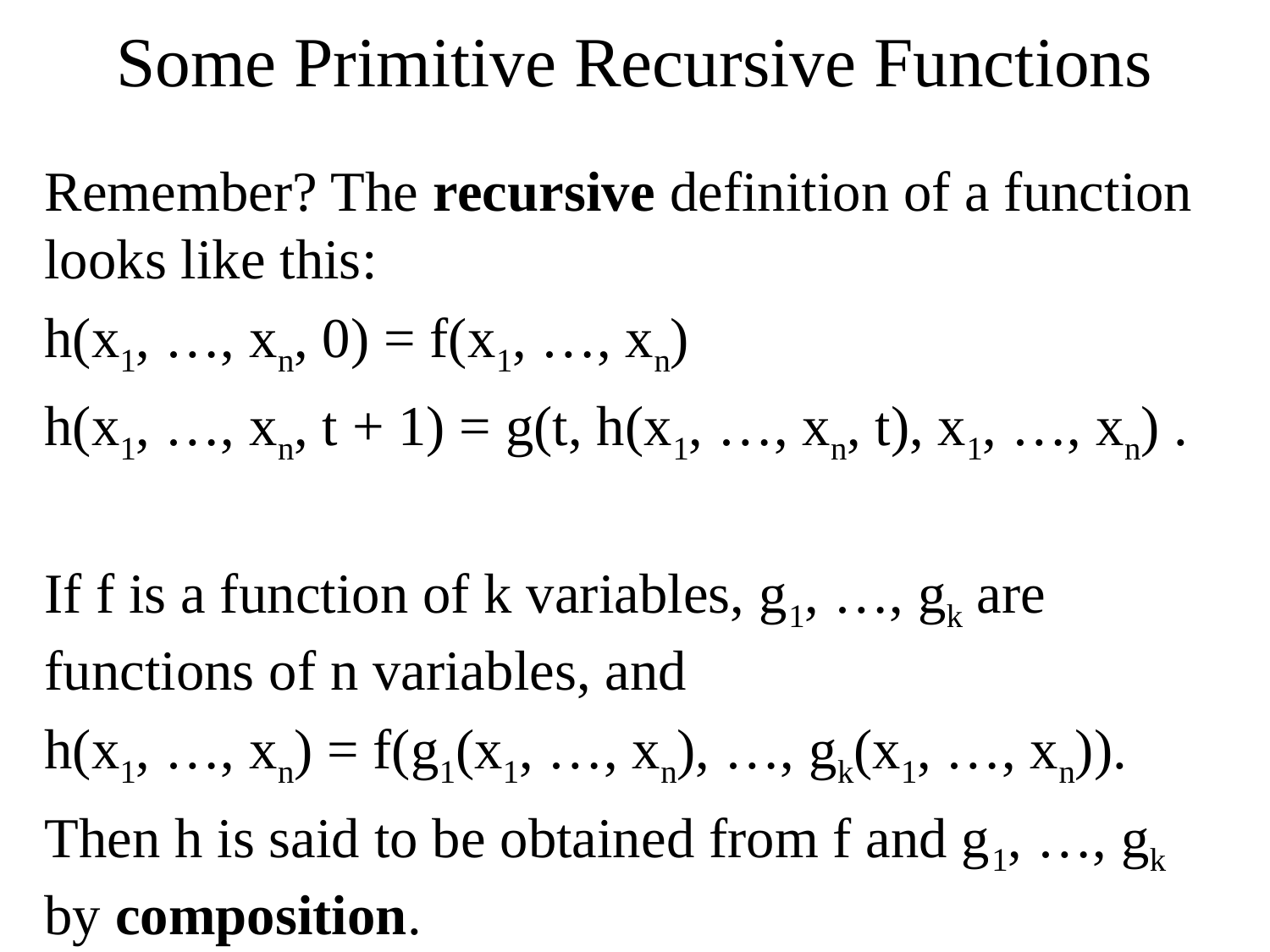

# Some Primitive Recursive Functions
Remember? The recursive definition of a function looks like this:
h(x1, …, xn, 0) = f(x1, …, xn)
h(x1, …, xn, t + 1) = g(t, h(x1, …, xn, t), x1, …, xn) .

If f is a function of k variables, g1, …, gk are functions of n variables, and
h(x1, …, xn) = f(g1(x1, …, xn), …, gk(x1, …, xn)).
Then h is said to be obtained from f and g1, …, gk
by composition.